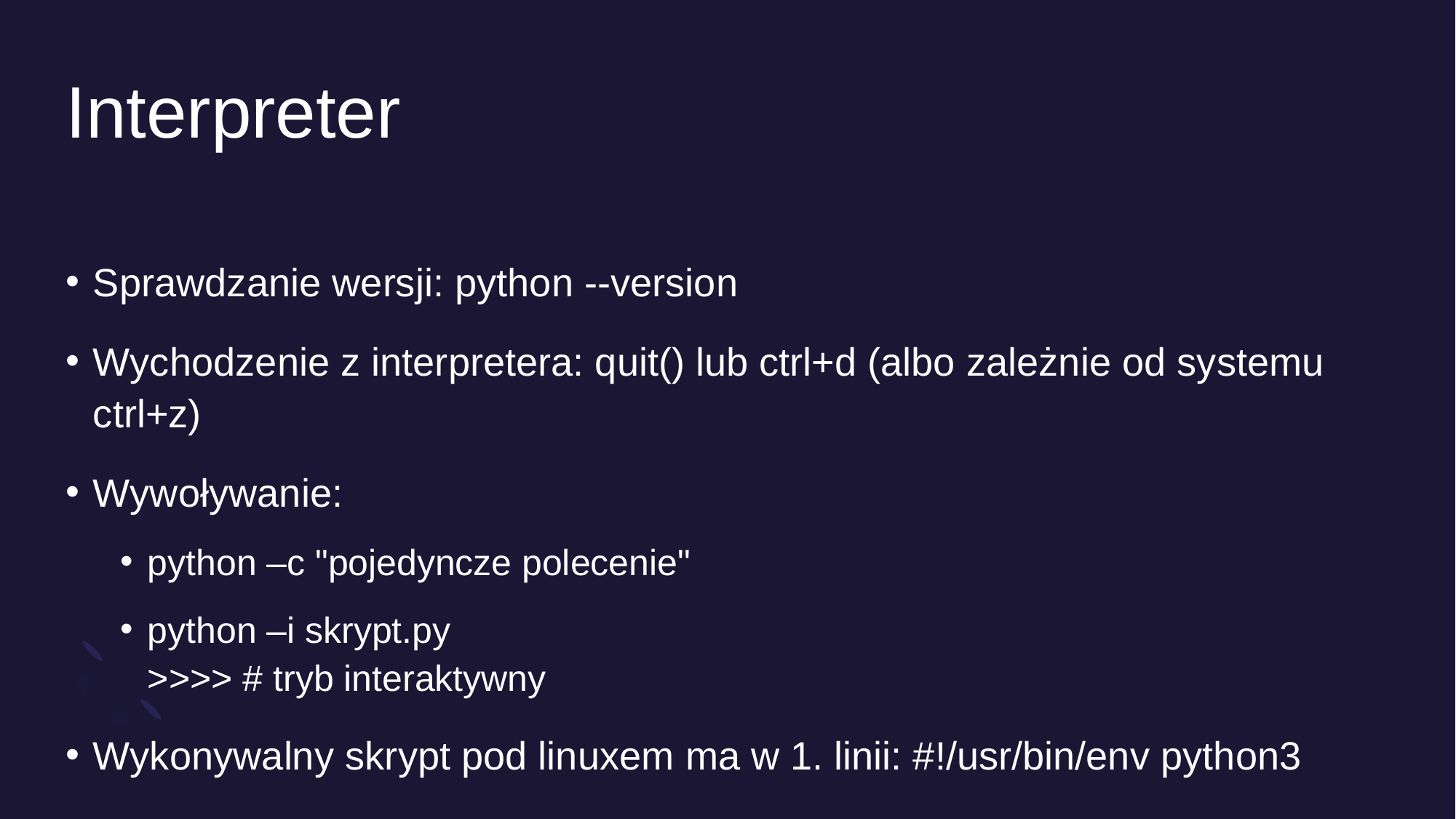

# Interpreter
Sprawdzanie wersji: python ‐‐version
Wychodzenie z interpretera: quit() lub ctrl+d (albo zależnie od systemu ctrl+z)
Wywoływanie:
python –c "pojedyncze polecenie"
python –i skrypt.py
>>>> # tryb interaktywny
Wykonywalny skrypt pod linuxem ma w 1. linii: #!/usr/bin/env python3